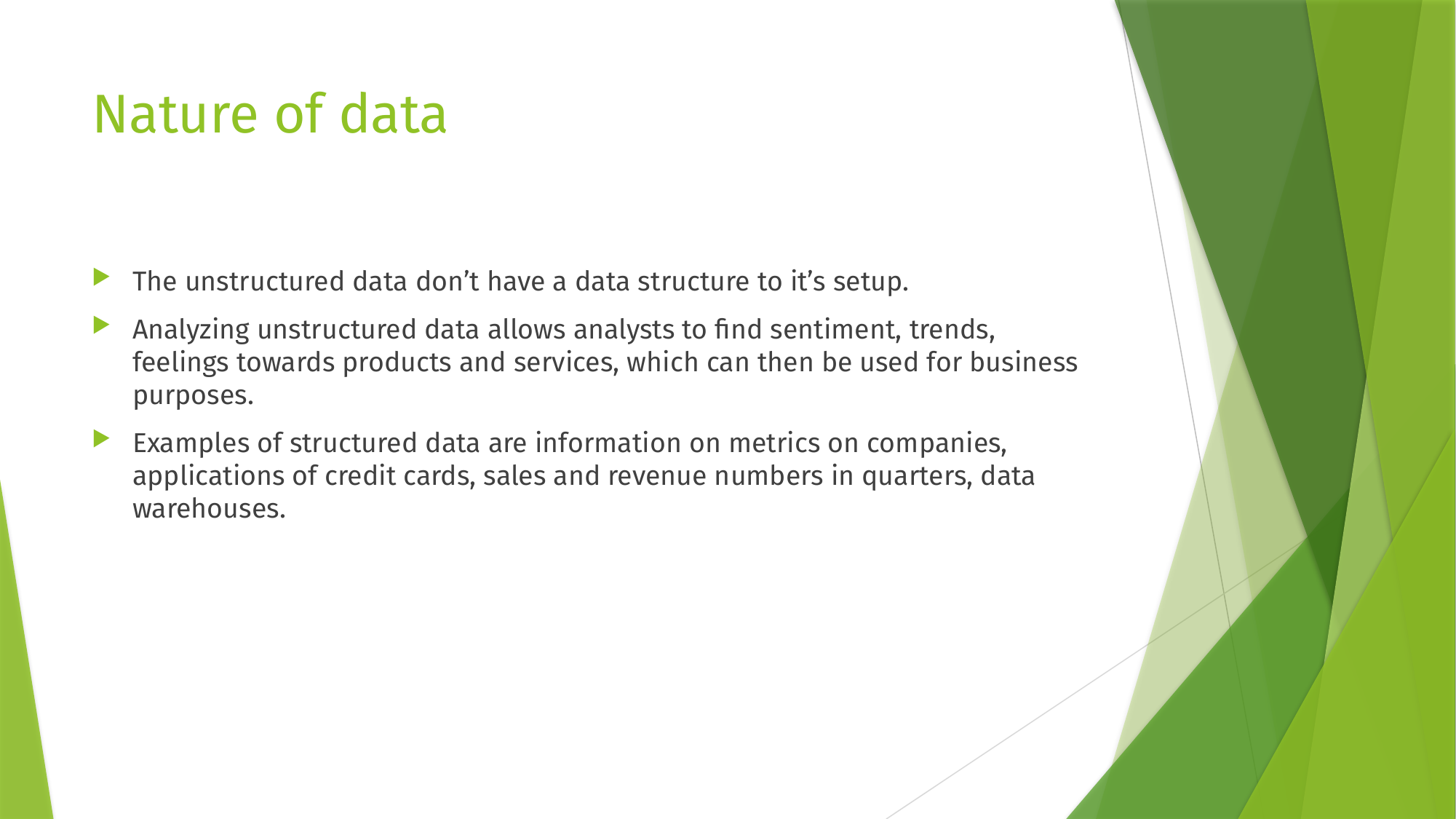

# Nature of data
The unstructured data don’t have a data structure to it’s setup.
Analyzing unstructured data allows analysts to find sentiment, trends, feelings towards products and services, which can then be used for business purposes.
Examples of structured data are information on metrics on companies, applications of credit cards, sales and revenue numbers in quarters, data warehouses.